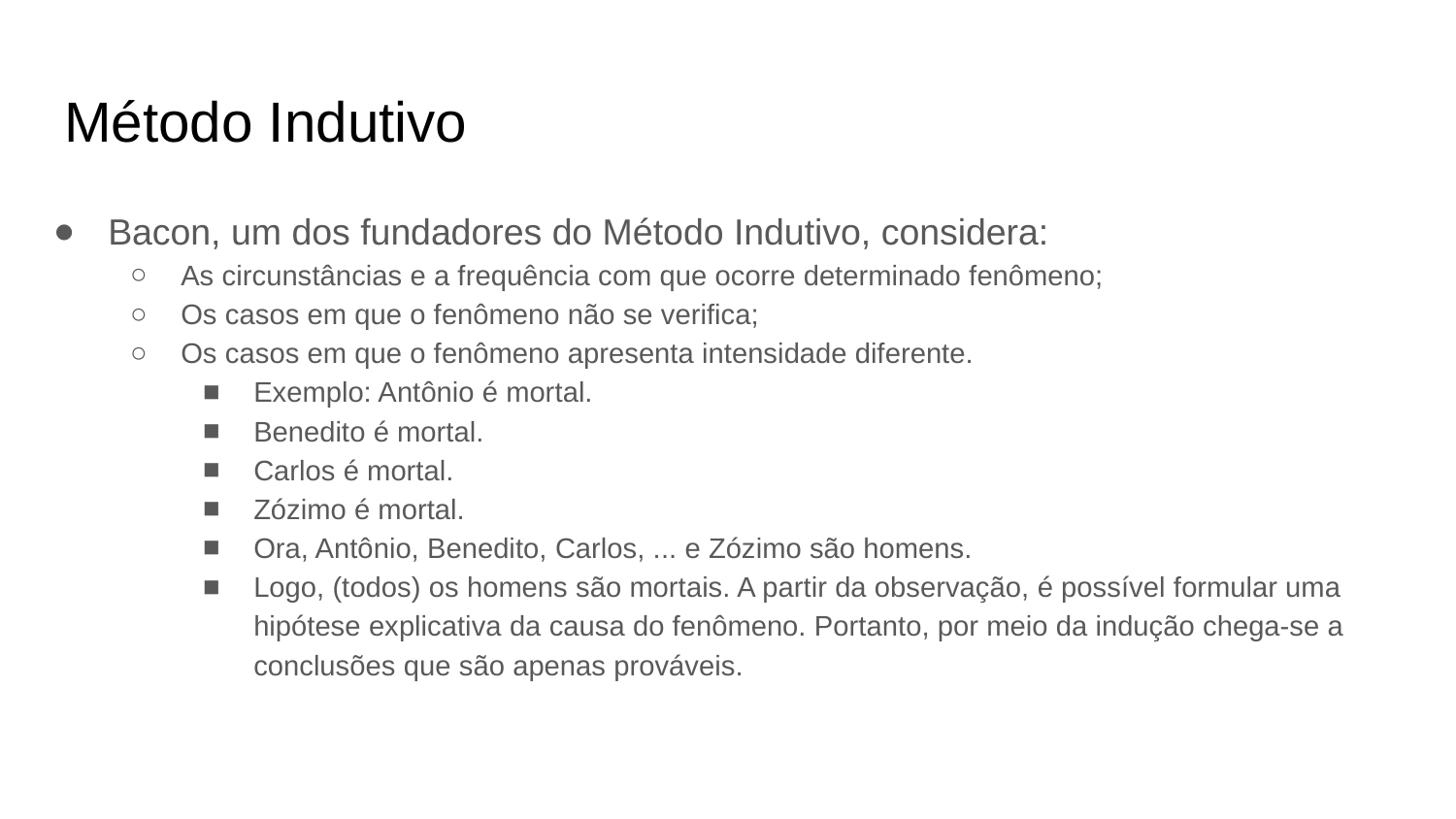

# Método Indutivo
Bacon, um dos fundadores do Método Indutivo, considera:
As circunstâncias e a frequência com que ocorre determinado fenômeno;
Os casos em que o fenômeno não se verifica;
Os casos em que o fenômeno apresenta intensidade diferente.
Exemplo: Antônio é mortal.
Benedito é mortal.
Carlos é mortal.
Zózimo é mortal.
Ora, Antônio, Benedito, Carlos, ... e Zózimo são homens.
Logo, (todos) os homens são mortais. A partir da observação, é possível formular uma hipótese explicativa da causa do fenômeno. Portanto, por meio da indução chega-se a conclusões que são apenas prováveis.